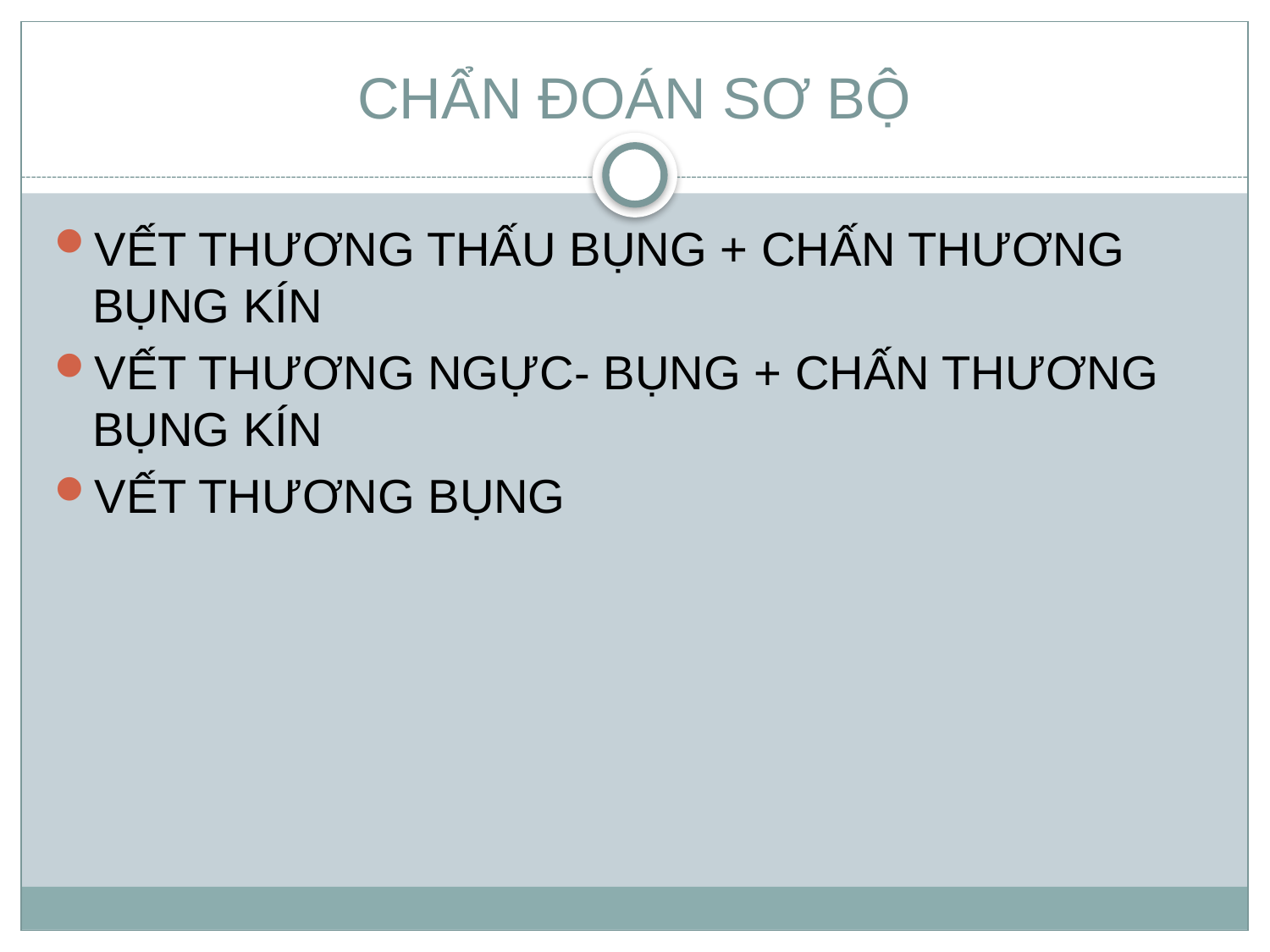

# CHẨN ĐOÁN SƠ BỘ
VẾT THƯƠNG THẤU BỤNG + CHẤN THƯƠNG BỤNG KÍN
VẾT THƯƠNG NGỰC- BỤNG + CHẤN THƯƠNG BỤNG KÍN
VẾT THƯƠNG BỤNG